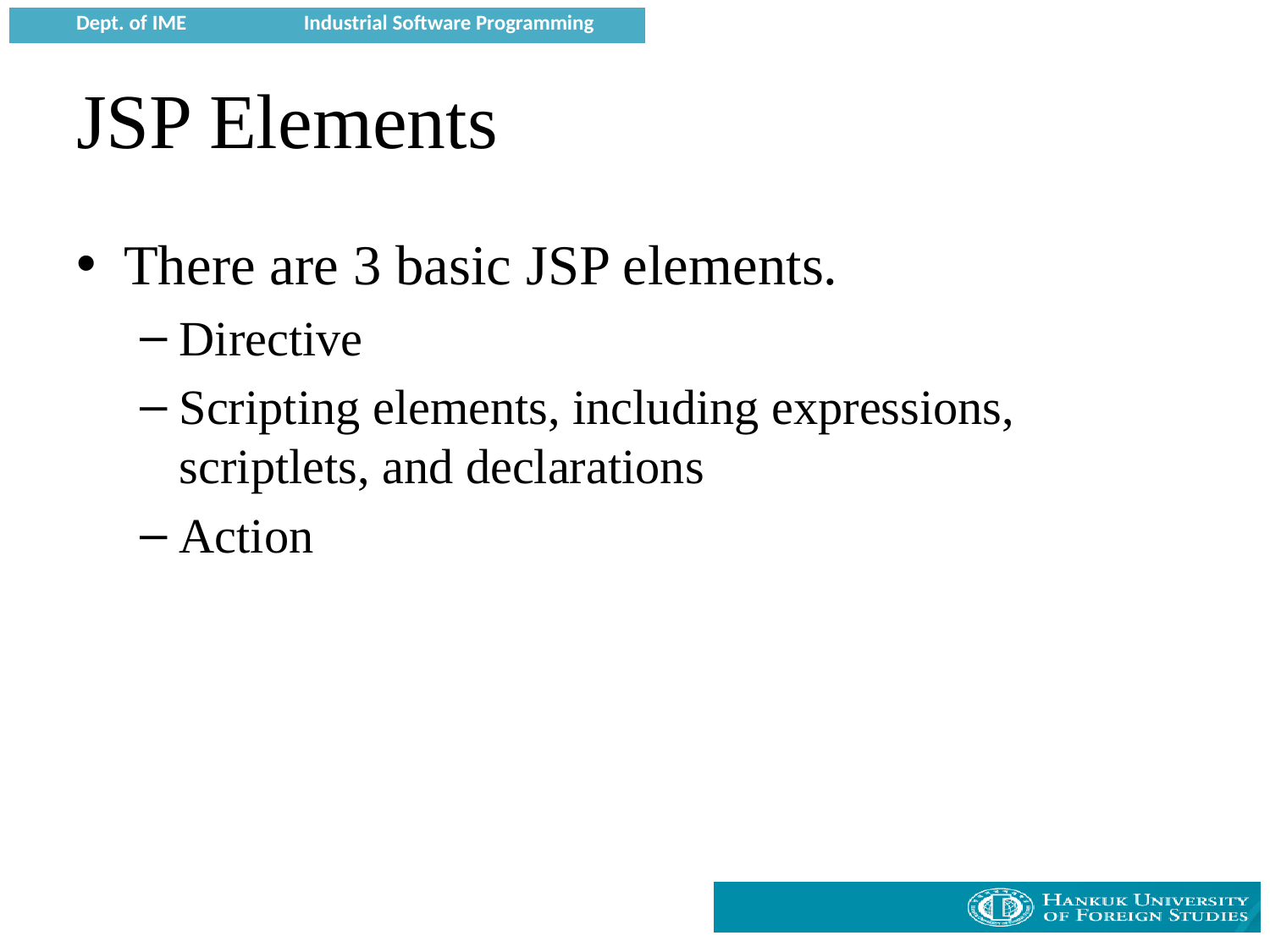

# JSP Elements
There are 3 basic JSP elements.
Directive
Scripting elements, including expressions, scriptlets, and declarations
Action